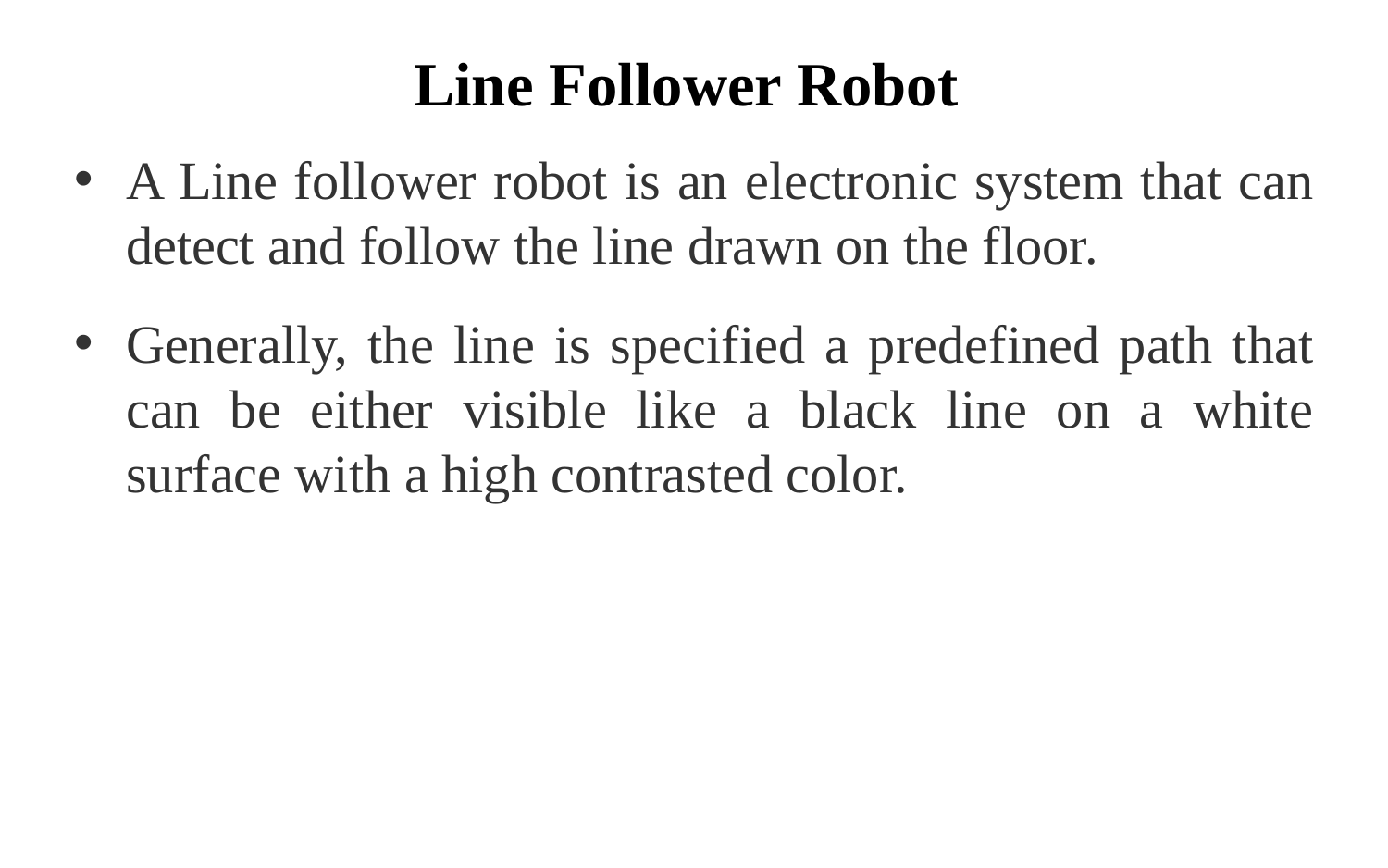

# Line Follower Robot
A Line follower robot is an electronic system that can detect and follow the line drawn on the floor.
Generally, the line is specified a predefined path that can be either visible like a black line on a white surface with a high contrasted color.